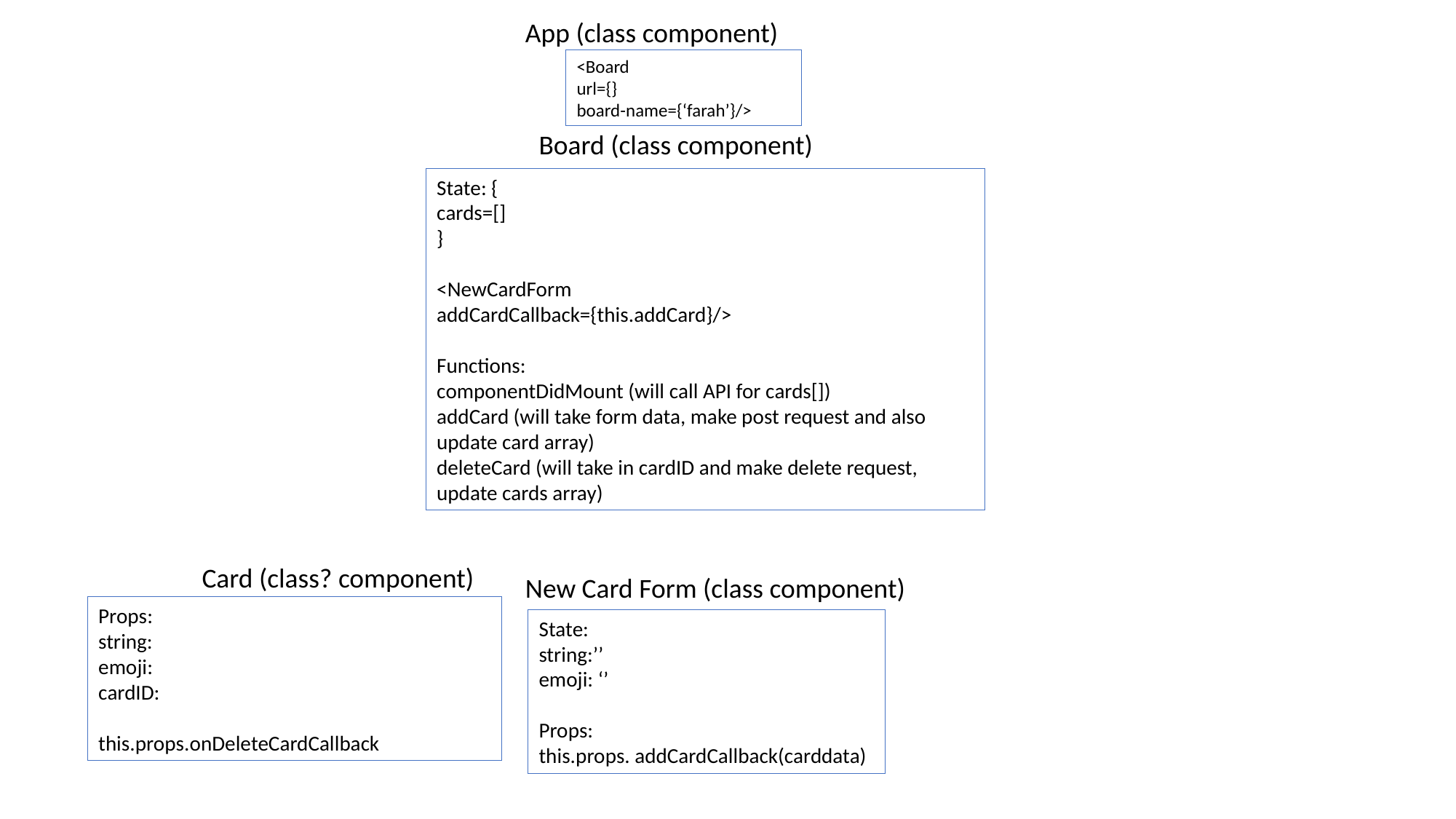

App (class component)
<Board
url={}
board-name={‘farah’}/>
Board (class component)
State: {
cards=[]
}

<NewCardForm
addCardCallback={this.addCard}/>

Functions:
componentDidMount (will call API for cards[])
addCard (will take form data, make post request and also update card array)
deleteCard (will take in cardID and make delete request, update cards array)
Card (class? component)
New Card Form (class component)
Props:
string:
emoji:
cardID:

this.props.onDeleteCardCallback
State:
string:’’
emoji: ‘’

Props:
this.props. addCardCallback(carddata)